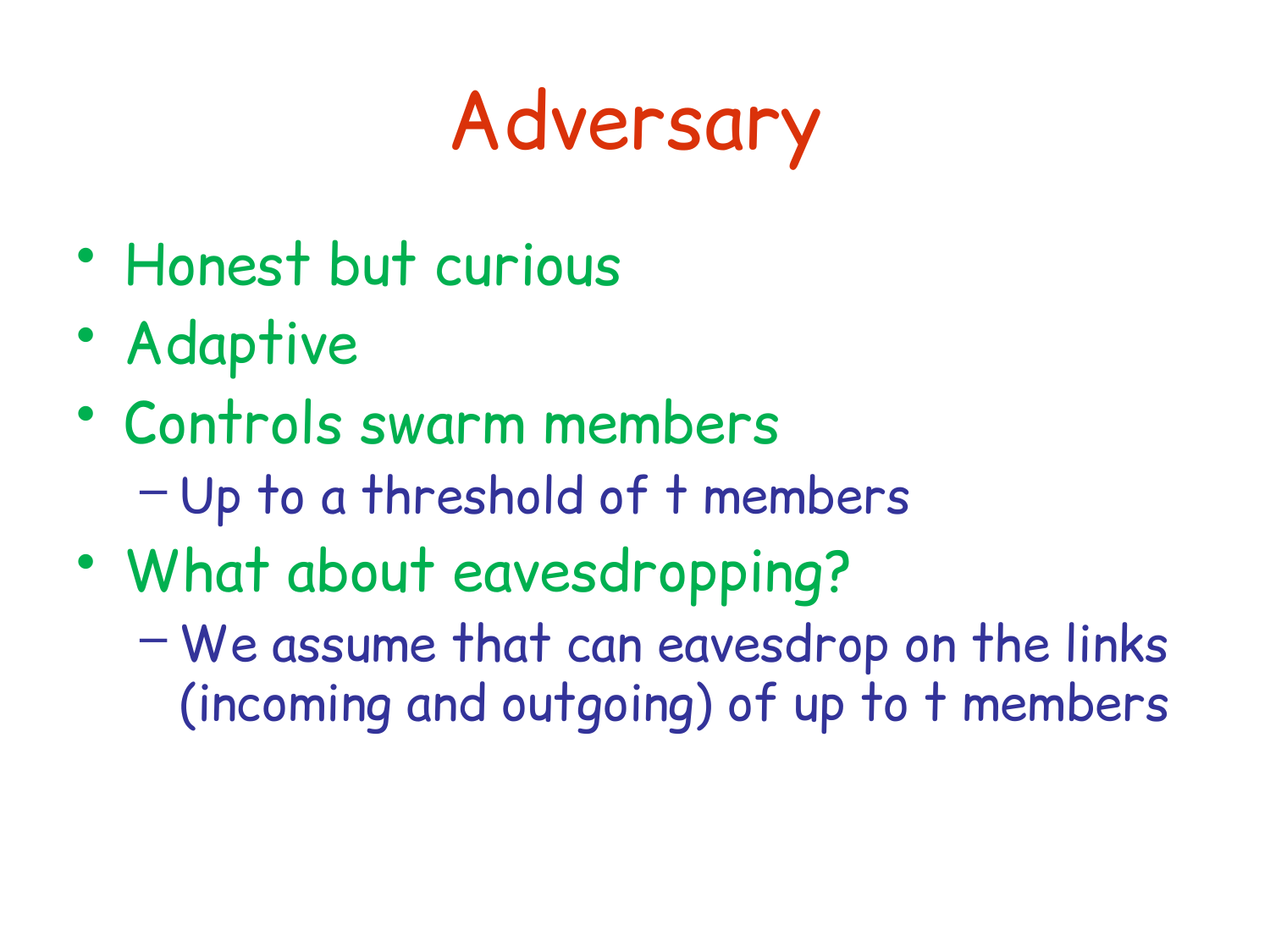

# Adversary
Honest but curious
Adaptive
Controls swarm members
Up to a threshold of t members
What about eavesdropping?
We assume that can eavesdrop on the links (incoming and outgoing) of up to t members